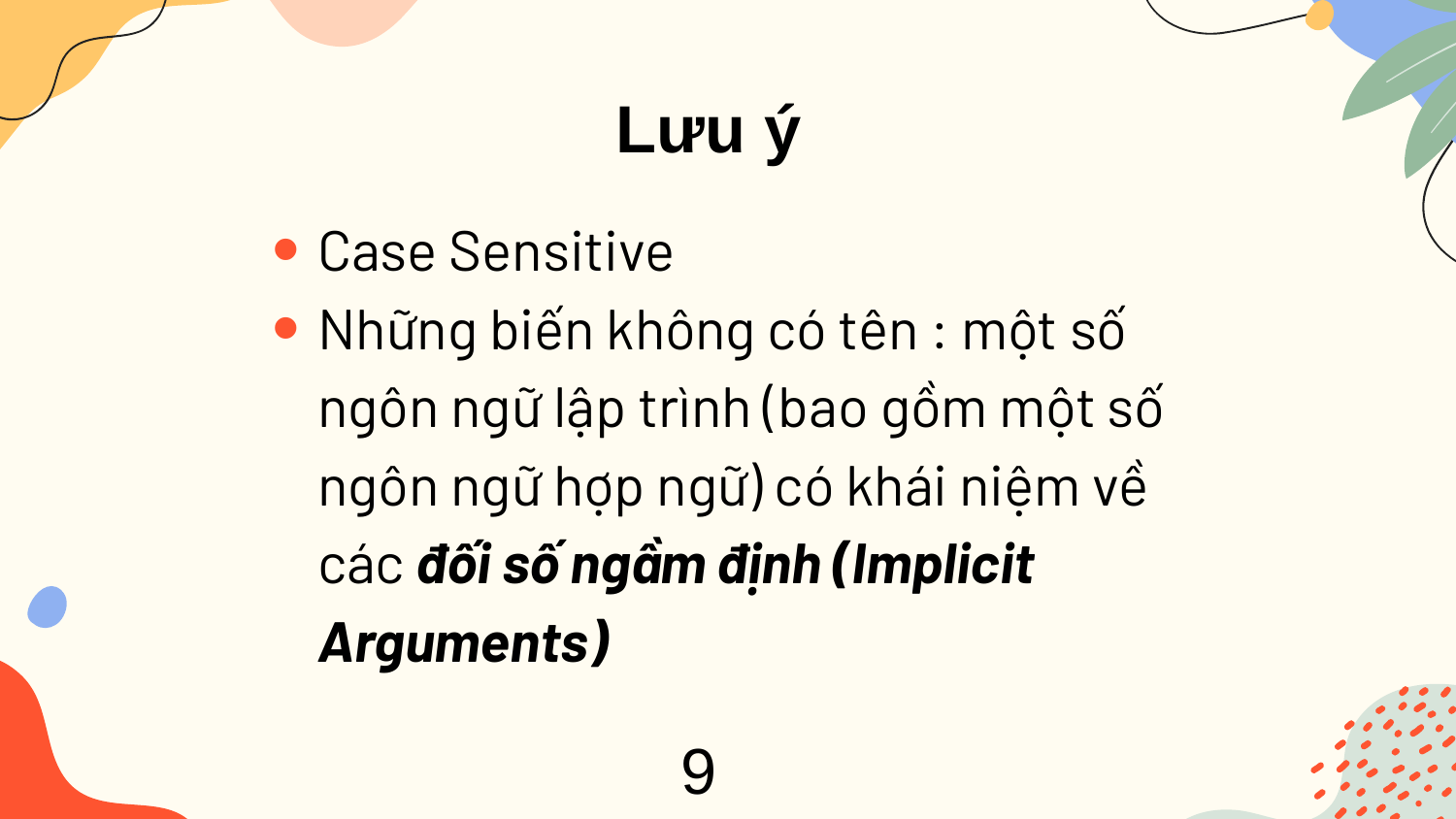

Lưu ý
Case Sensitive
Những biến không có tên : một số ngôn ngữ lập trình (bao gồm một số ngôn ngữ hợp ngữ) có khái niệm về các đối số ngầm định (Implicit Arguments)
9